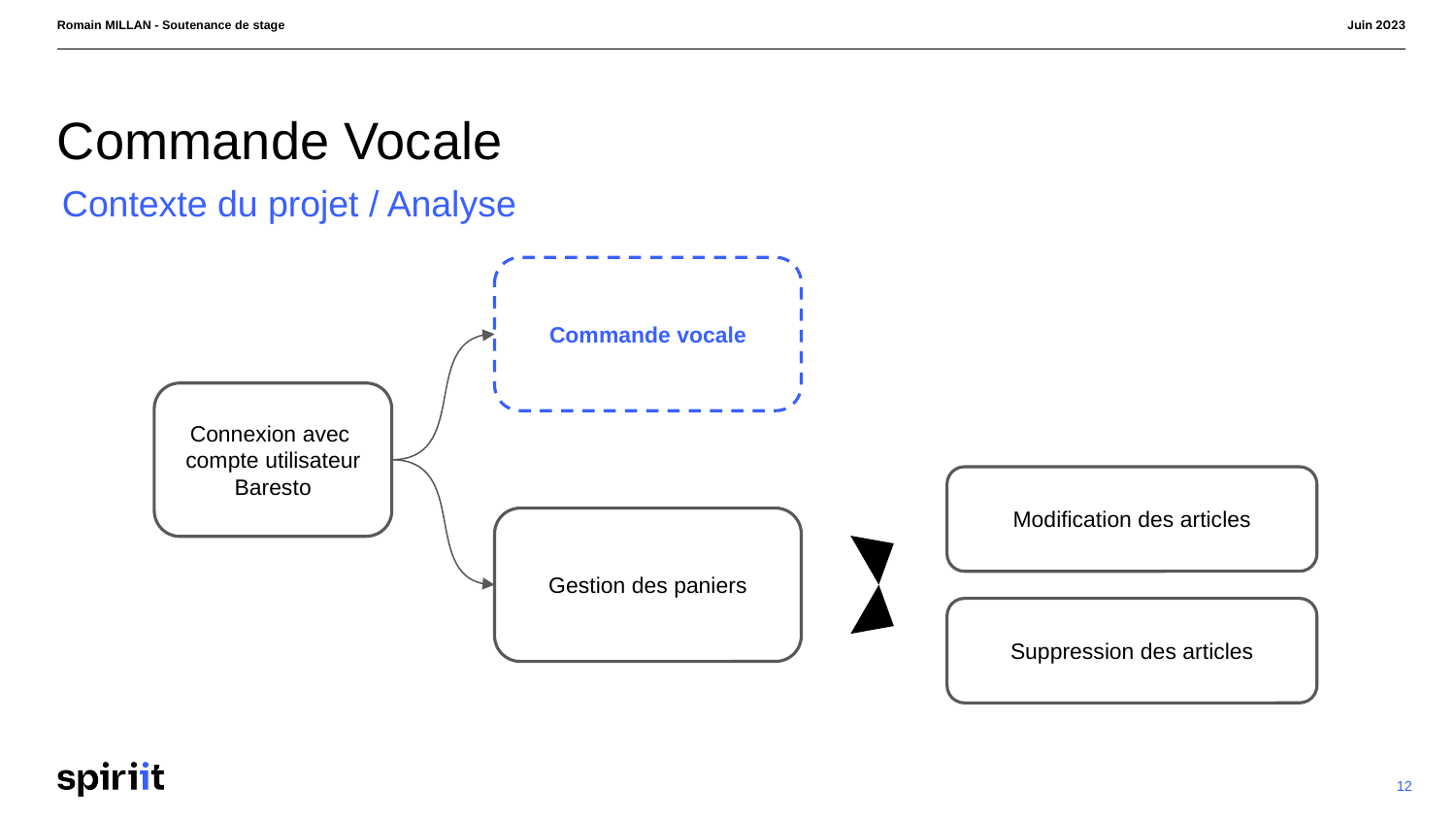

# Commande Vocale
Contexte du projet / Analyse
Commande vocale
Connexion avec  compte utilisateur Baresto
Modification des articles
Gestion des paniers

Suppression des articles

  12